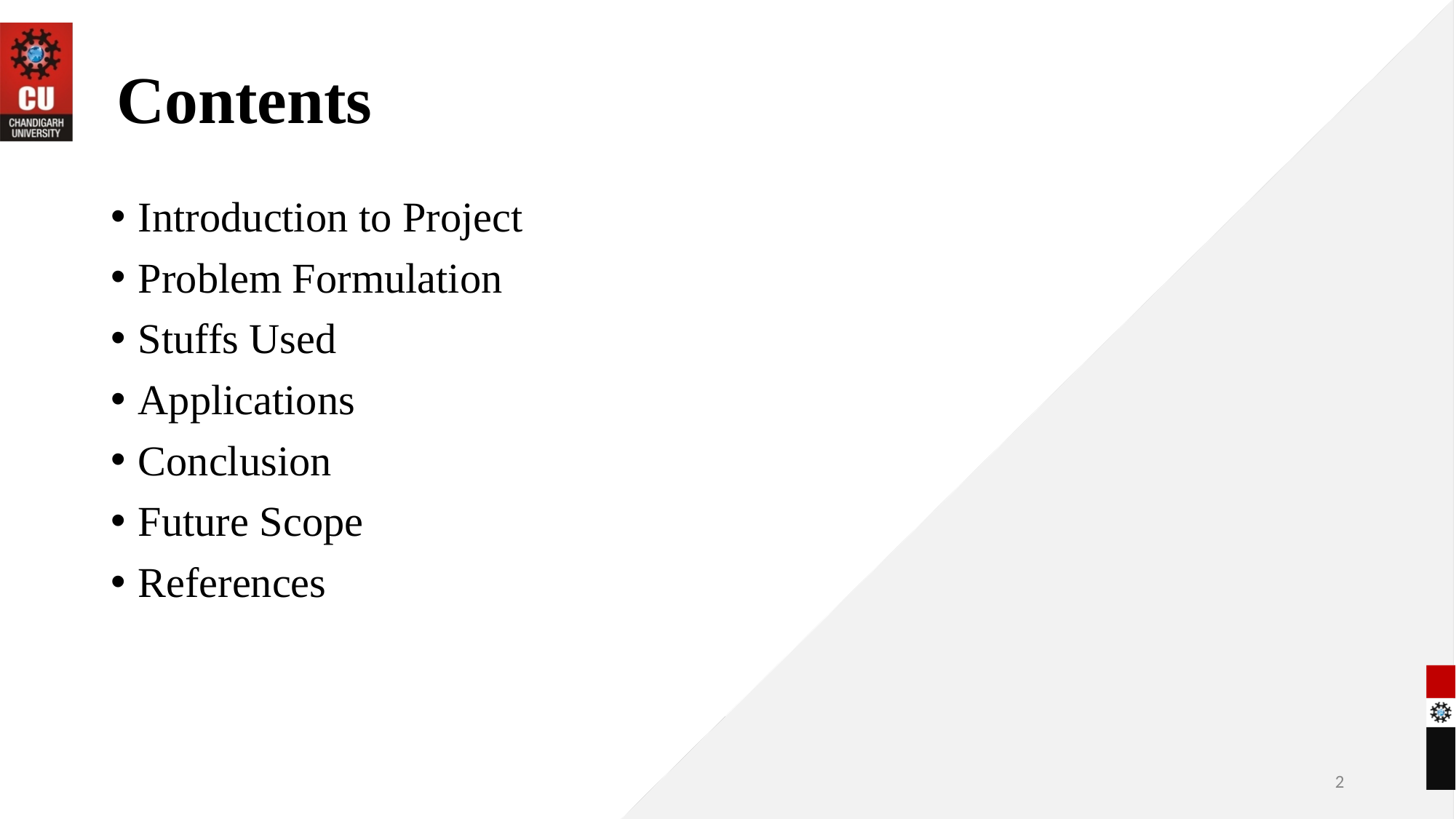

# Contents
Introduction to Project
Problem Formulation
Stuffs Used
Applications
Conclusion
Future Scope
References

2